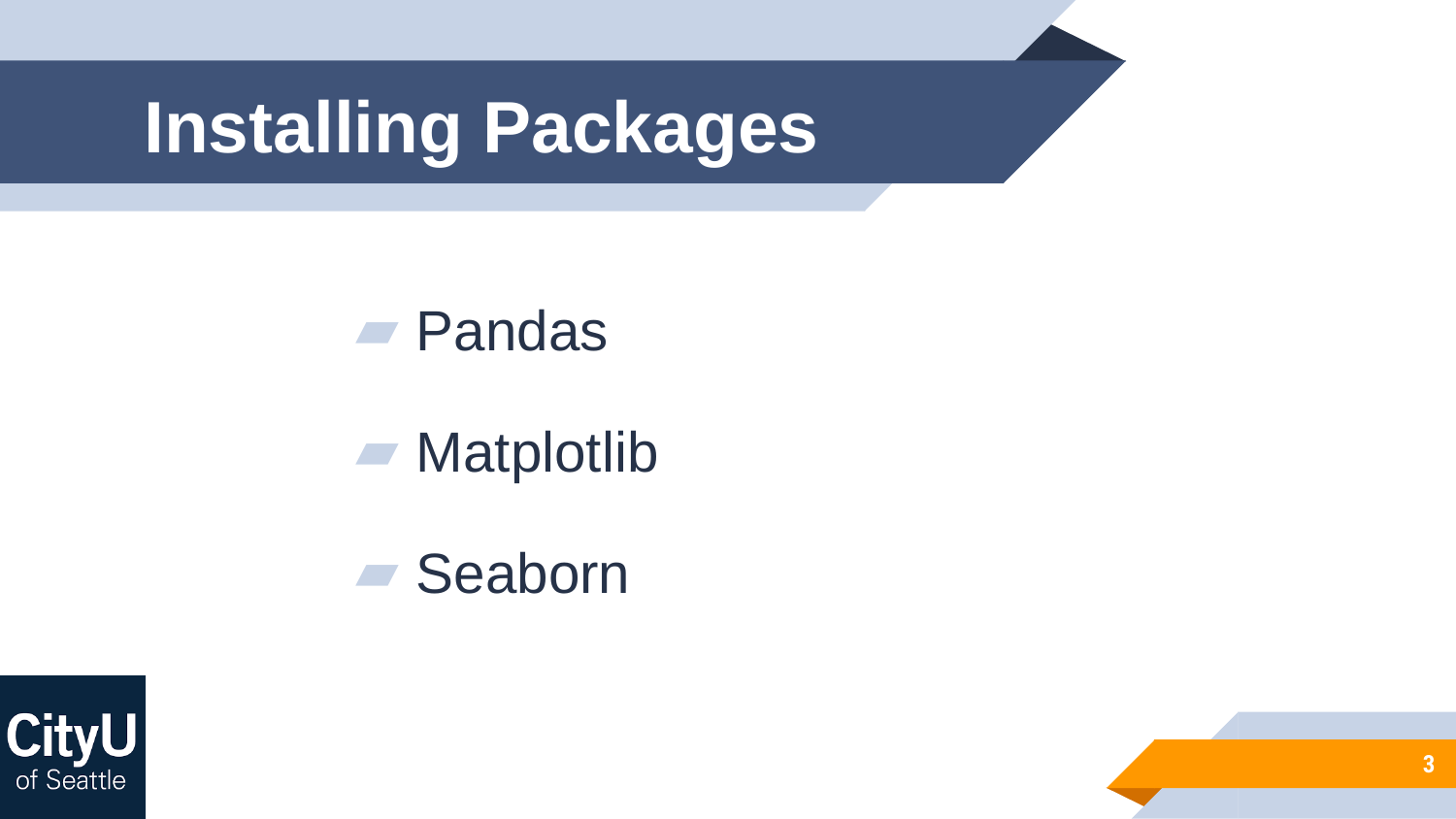

# Installing Packages

Pandas

Matplotlib

Seaborn
3